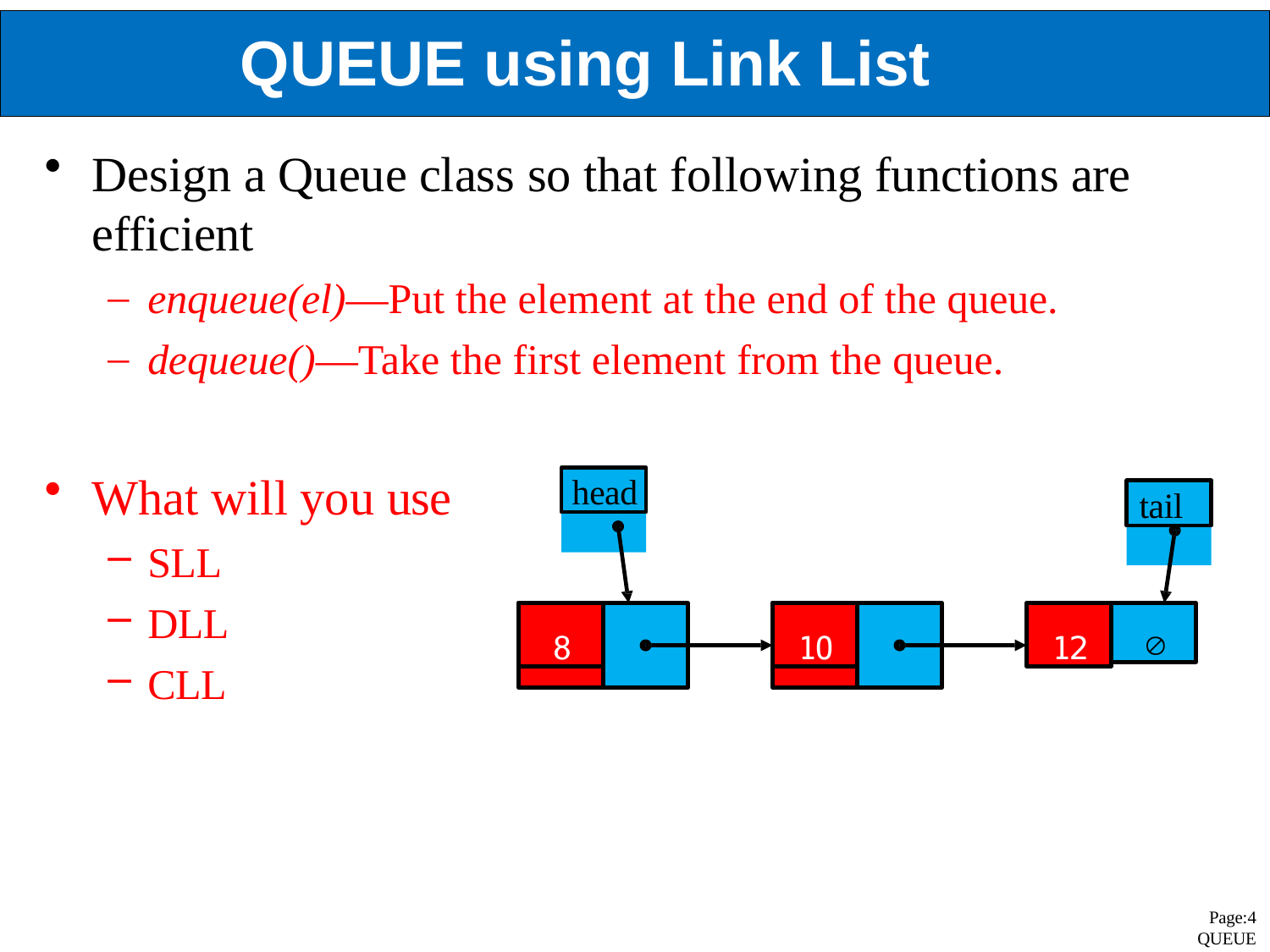

# QUEUE using Link List
Design a Queue class so that following functions are efficient
enqueue(el)—Put the element at the end of the queue.
dequeue()—Take the first element from the queue.
What will you use
SLL
DLL
CLL

head

tail

8
10
12
∅
Page:4 QUEUE